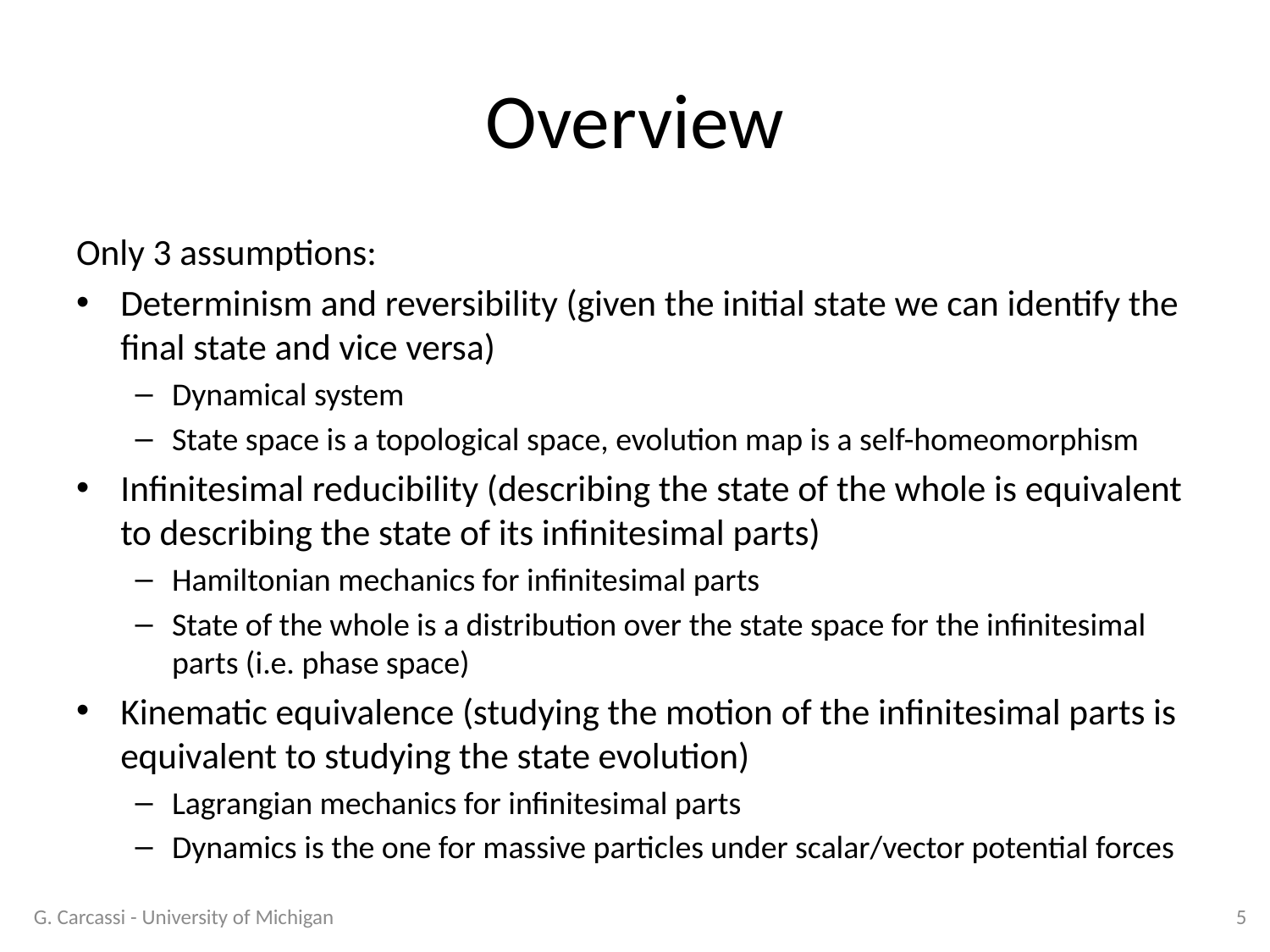

# Overview
Only 3 assumptions:
Determinism and reversibility (given the initial state we can identify the final state and vice versa)
Dynamical system
State space is a topological space, evolution map is a self-homeomorphism
Infinitesimal reducibility (describing the state of the whole is equivalent to describing the state of its infinitesimal parts)
Hamiltonian mechanics for infinitesimal parts
State of the whole is a distribution over the state space for the infinitesimal parts (i.e. phase space)
Kinematic equivalence (studying the motion of the infinitesimal parts is equivalent to studying the state evolution)
Lagrangian mechanics for infinitesimal parts
Dynamics is the one for massive particles under scalar/vector potential forces

G. Carcassi - University of Michigan
5